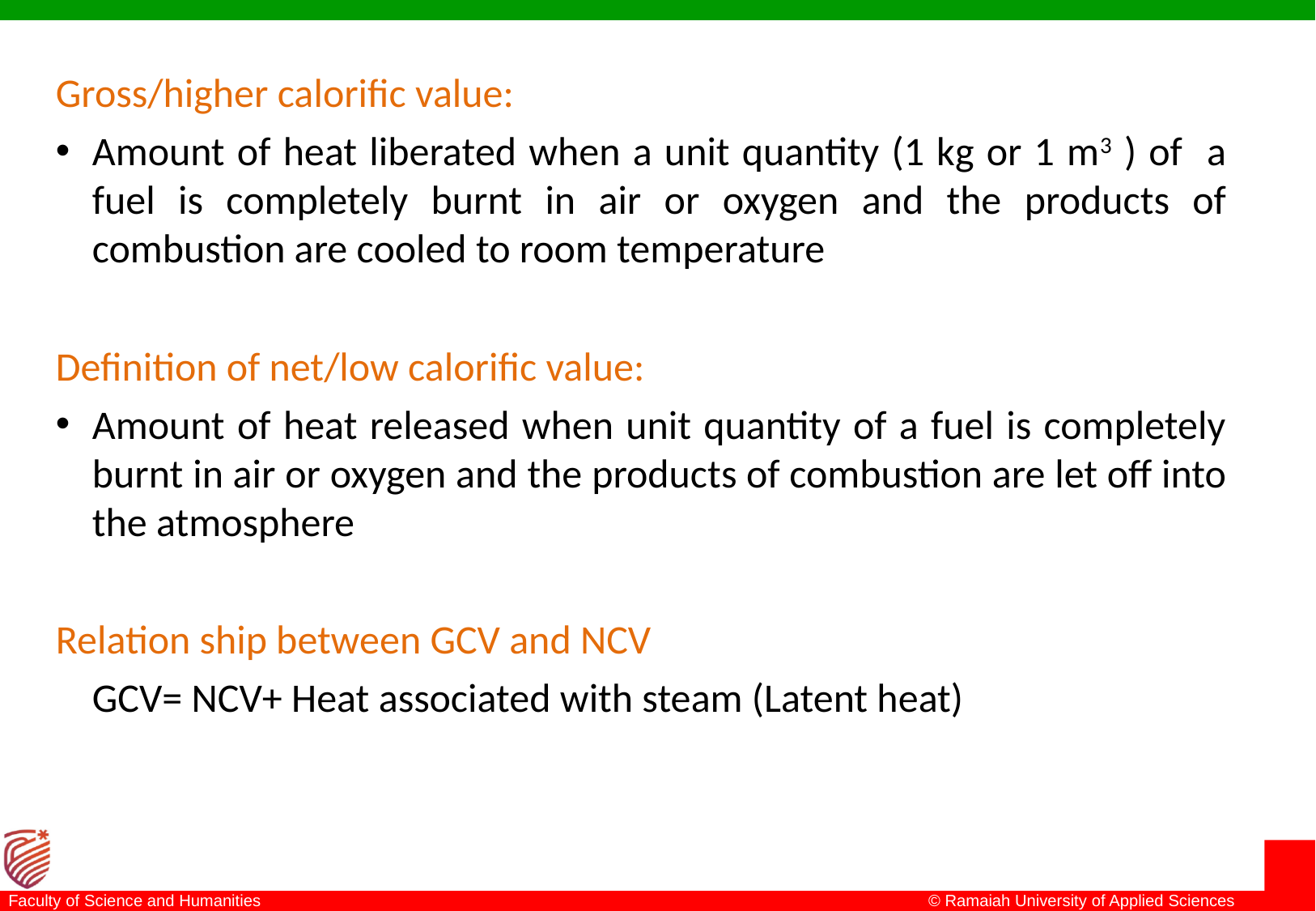

Gross/higher calorific value:
Amount of heat liberated when a unit quantity (1 kg or 1 m3 ) of  a fuel is completely burnt in air or oxygen and the products of combustion are cooled to room temperature

Definition of net/low calorific value:
Amount of heat released when unit quantity of a fuel is completely burnt in air or oxygen and the products of combustion are let off into the atmosphere

Relation ship between GCV and NCV
	GCV= NCV+ Heat associated with steam (Latent heat)